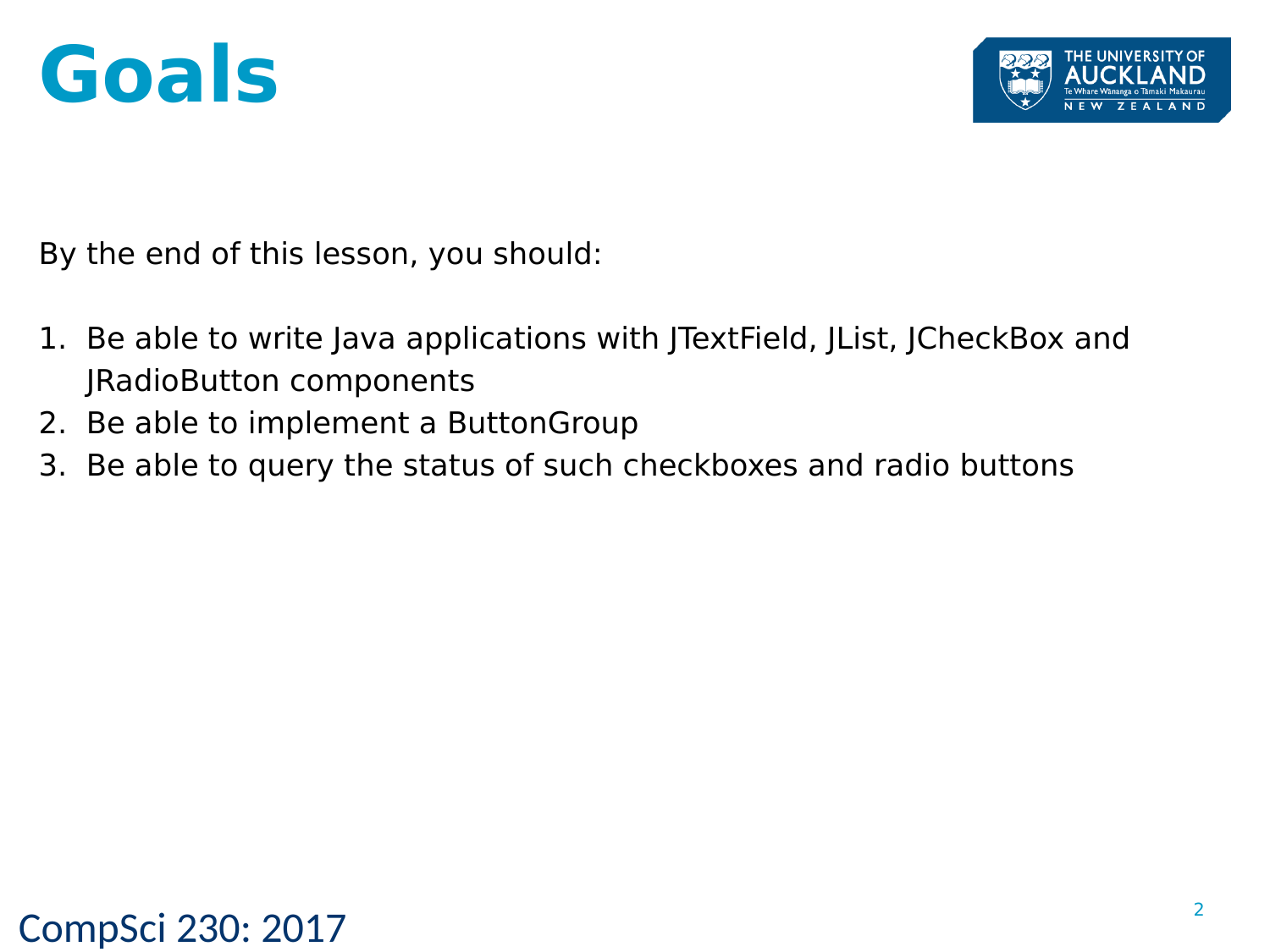

# Goals
By the end of this lesson, you should:

Be able to write Java applications with JTextField, JList, JCheckBox and JRadioButton components
Be able to implement a ButtonGroup
Be able to query the status of such checkboxes and radio buttons
2